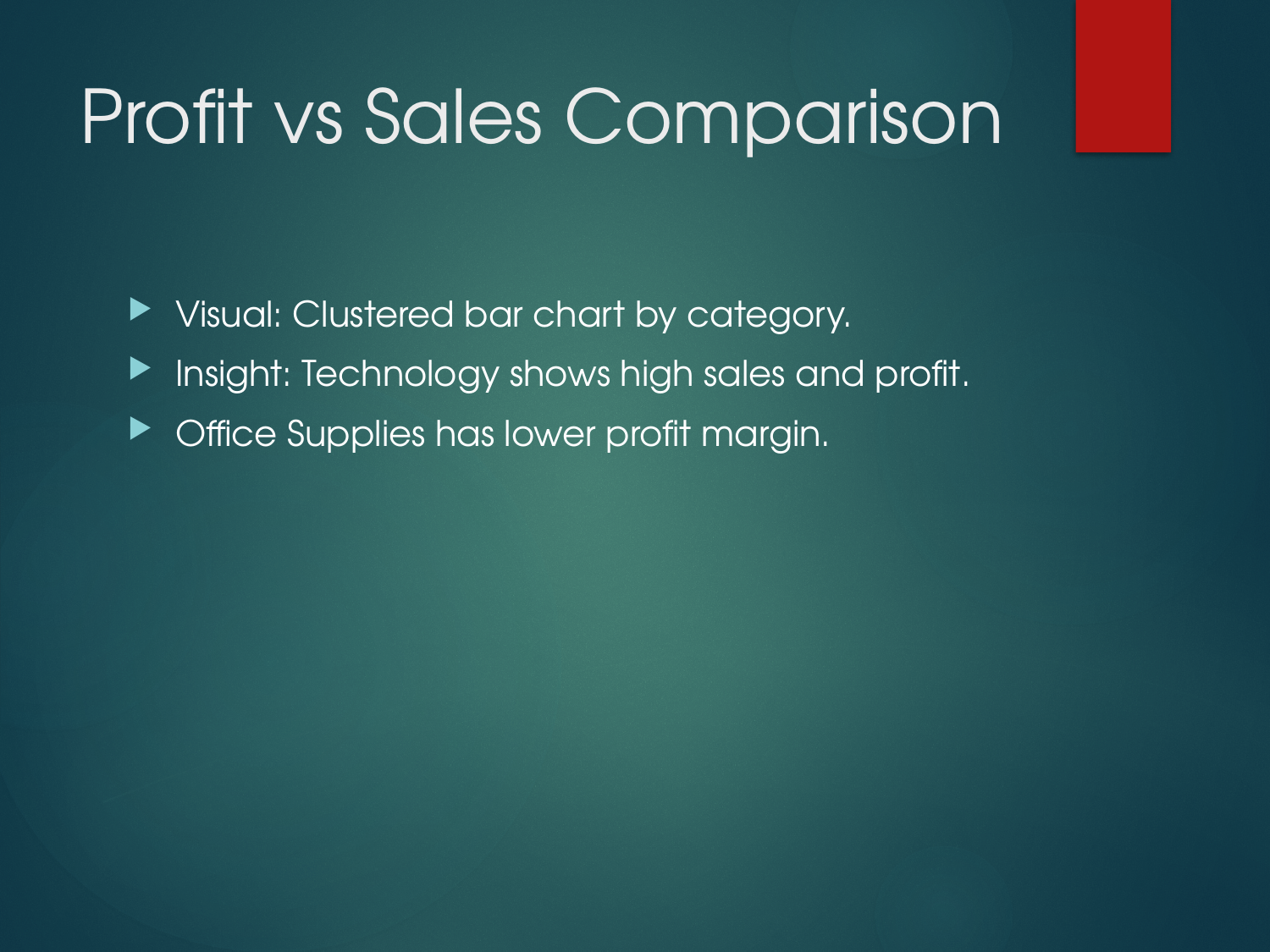

# Profit vs Sales Comparison
Visual: Clustered bar chart by category.
Insight: Technology shows high sales and profit.
Office Supplies has lower profit margin.